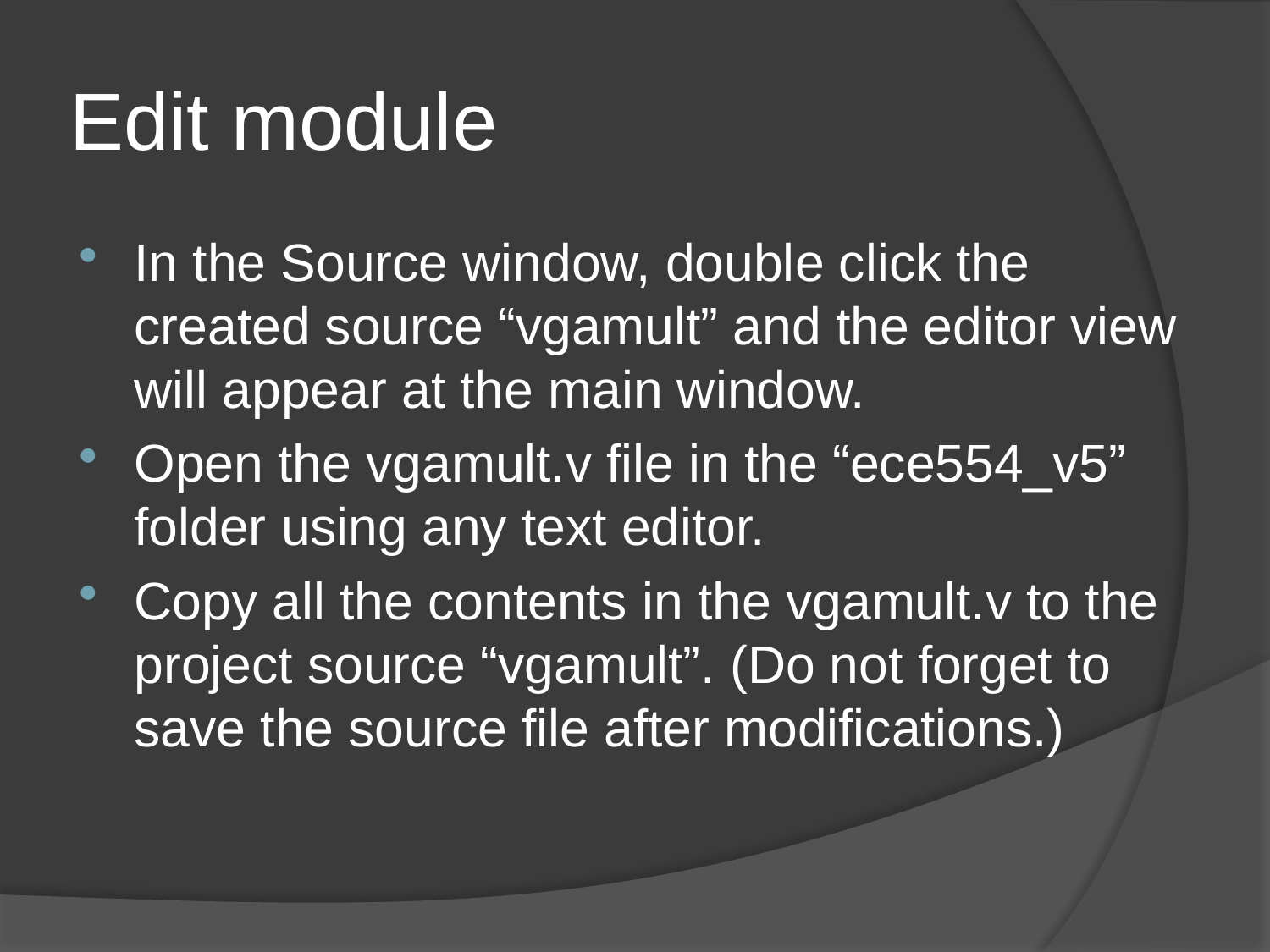

# Edit module
In the Source window, double click the created source “vgamult” and the editor view will appear at the main window.
Open the vgamult.v file in the “ece554_v5” folder using any text editor.
Copy all the contents in the vgamult.v to the project source “vgamult”. (Do not forget to save the source file after modifications.)